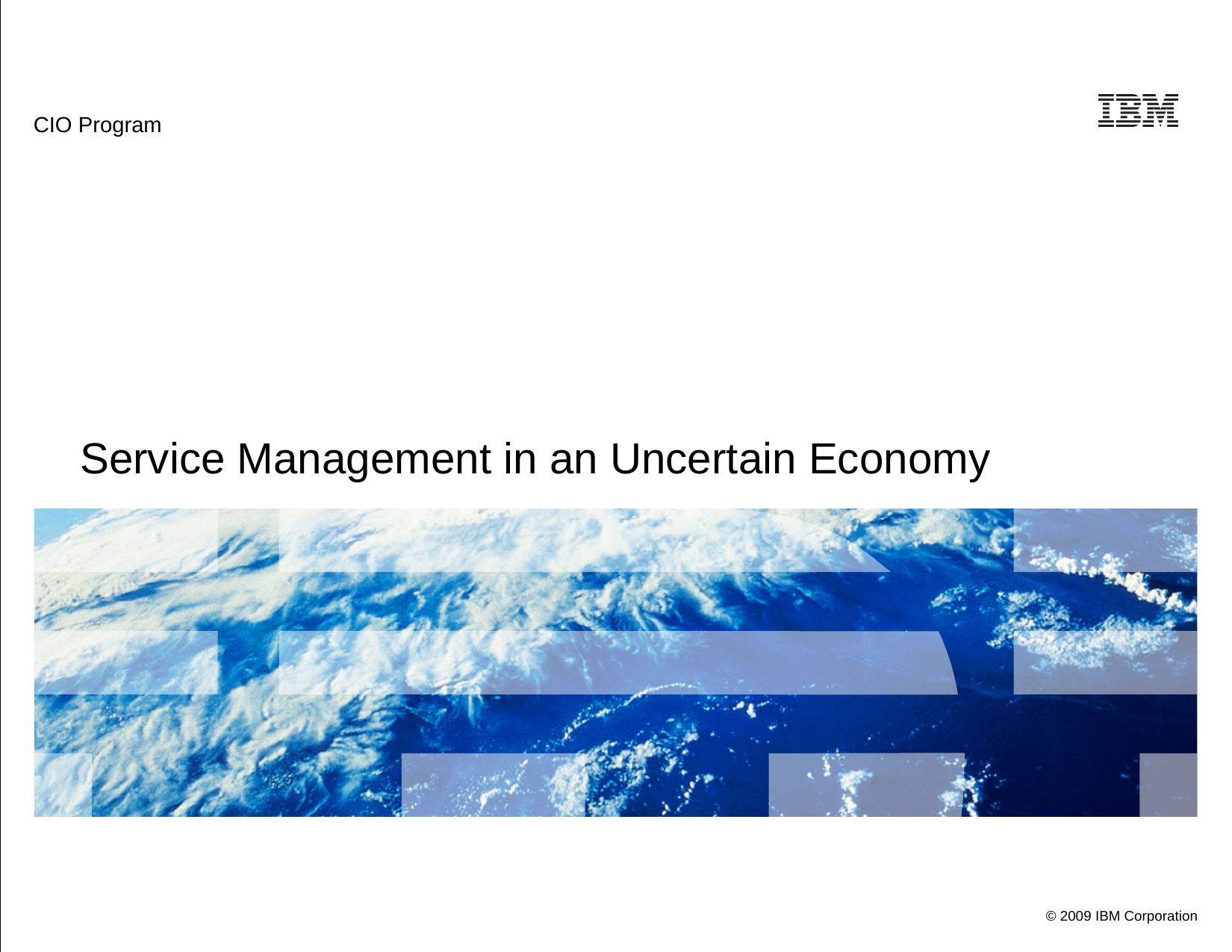

CIO Program
# Service Management in an Uncertain Economy